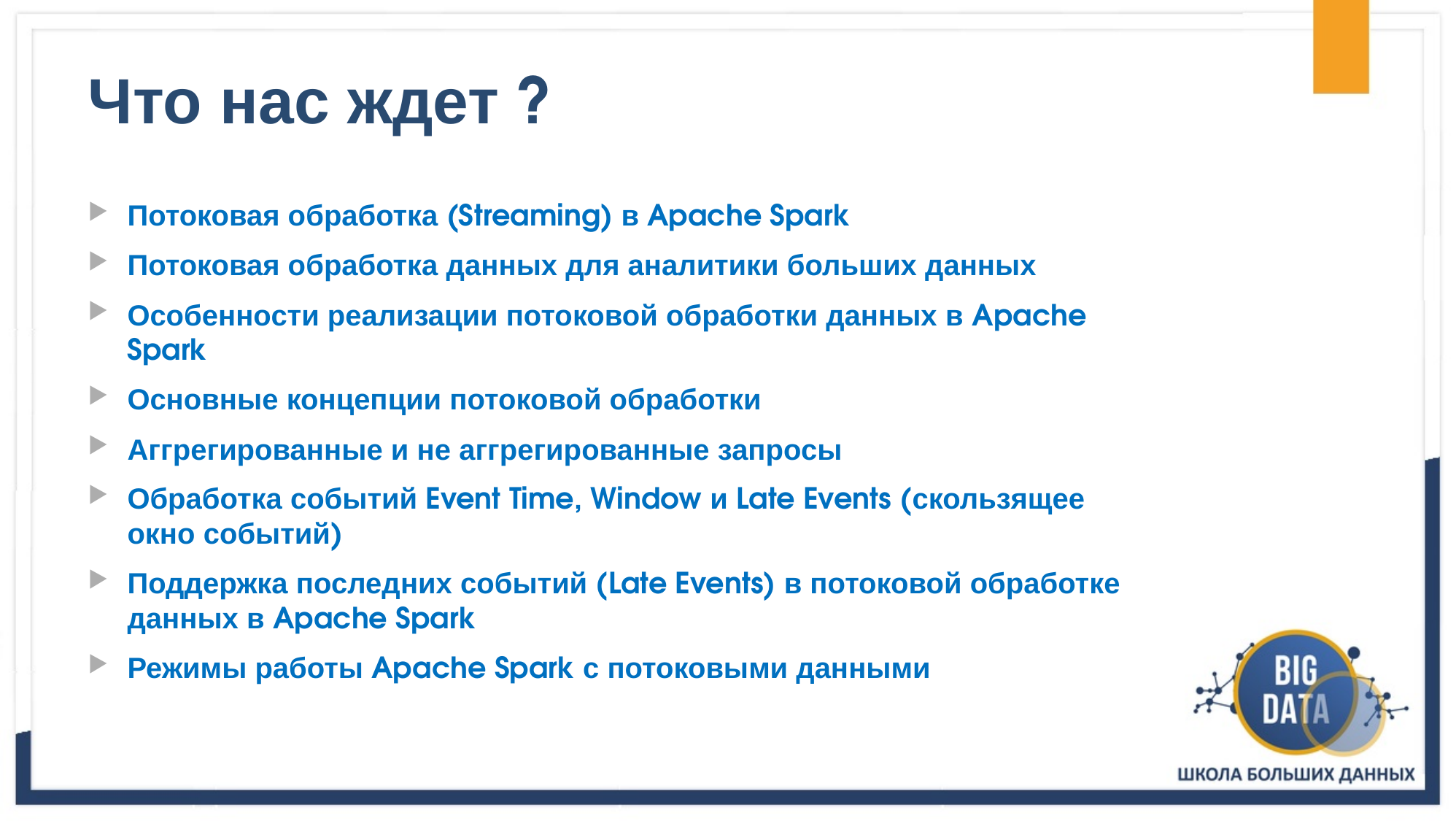

# Что нас ждет ?
Потоковая обработка (Streaming) в Apache Spark
Потоковая обработка данных для аналитики больших данных
Особенности реализации потоковой обработки данных в Apache Spark
Основные концепции потоковой обработки
Аггрегированные и не аггрегированные запросы
Обработка событий Event Time, Window и Late Events (скользящее окно событий)
Поддержка последних событий (Late Events) в потоковой обработке данных в Apache Spark
Режимы работы Apache Spark с потоковыми данными